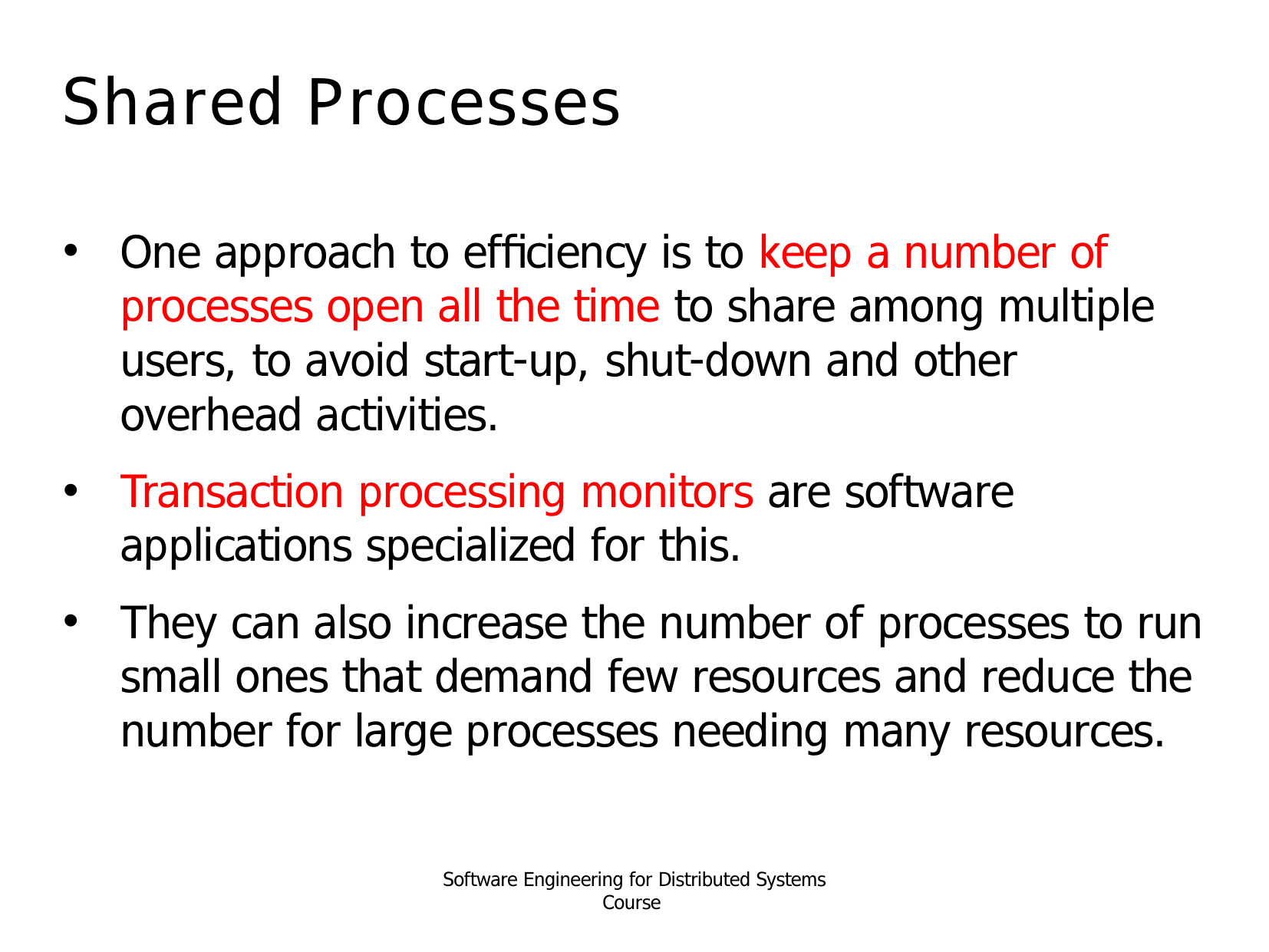

# Shared Processes
One approach to efficiency is to keep a number of processes open all the time to share among multiple users, to avoid start-up, shut-down and other overhead activities.
Transaction processing monitors are software applications specialized for this.
They can also increase the number of processes to run small ones that demand few resources and reduce the number for large processes needing many resources.
Software Engineering for Distributed Systems Course
9